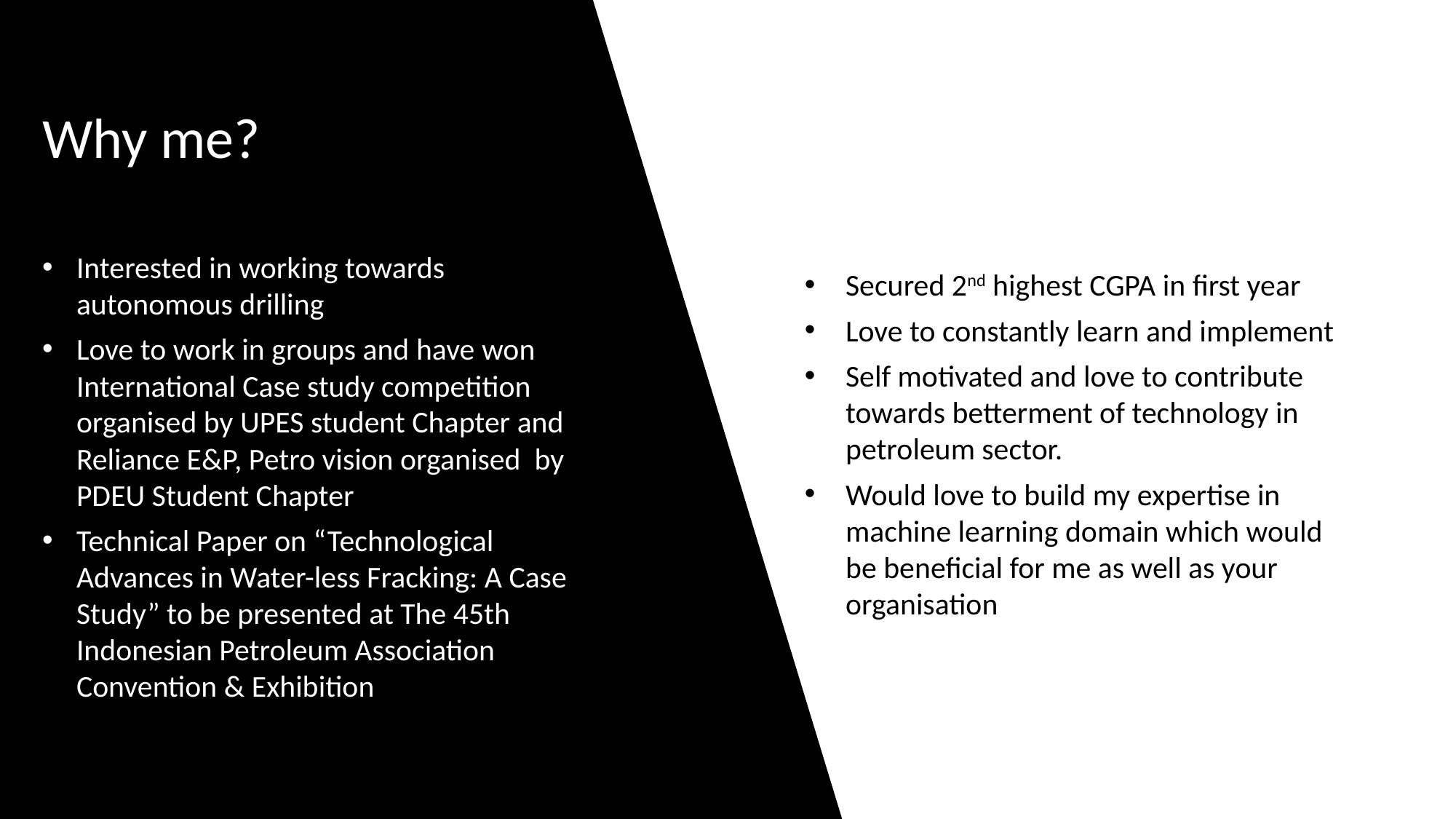

# Why me?
Interested in working towards autonomous drilling
Love to work in groups and have won International Case study competition organised by UPES student Chapter and Reliance E&P, Petro vision organised  by PDEU Student Chapter
Technical Paper on “Technological Advances in Water-less Fracking: A Case Study” to be presented at The 45th Indonesian Petroleum Association Convention & Exhibition

Secured 2nd highest CGPA in first year
Love to constantly learn and implement
Self motivated and love to contribute towards betterment of technology in petroleum sector.
Would love to build my expertise in machine learning domain which would be beneficial for me as well as your organisation